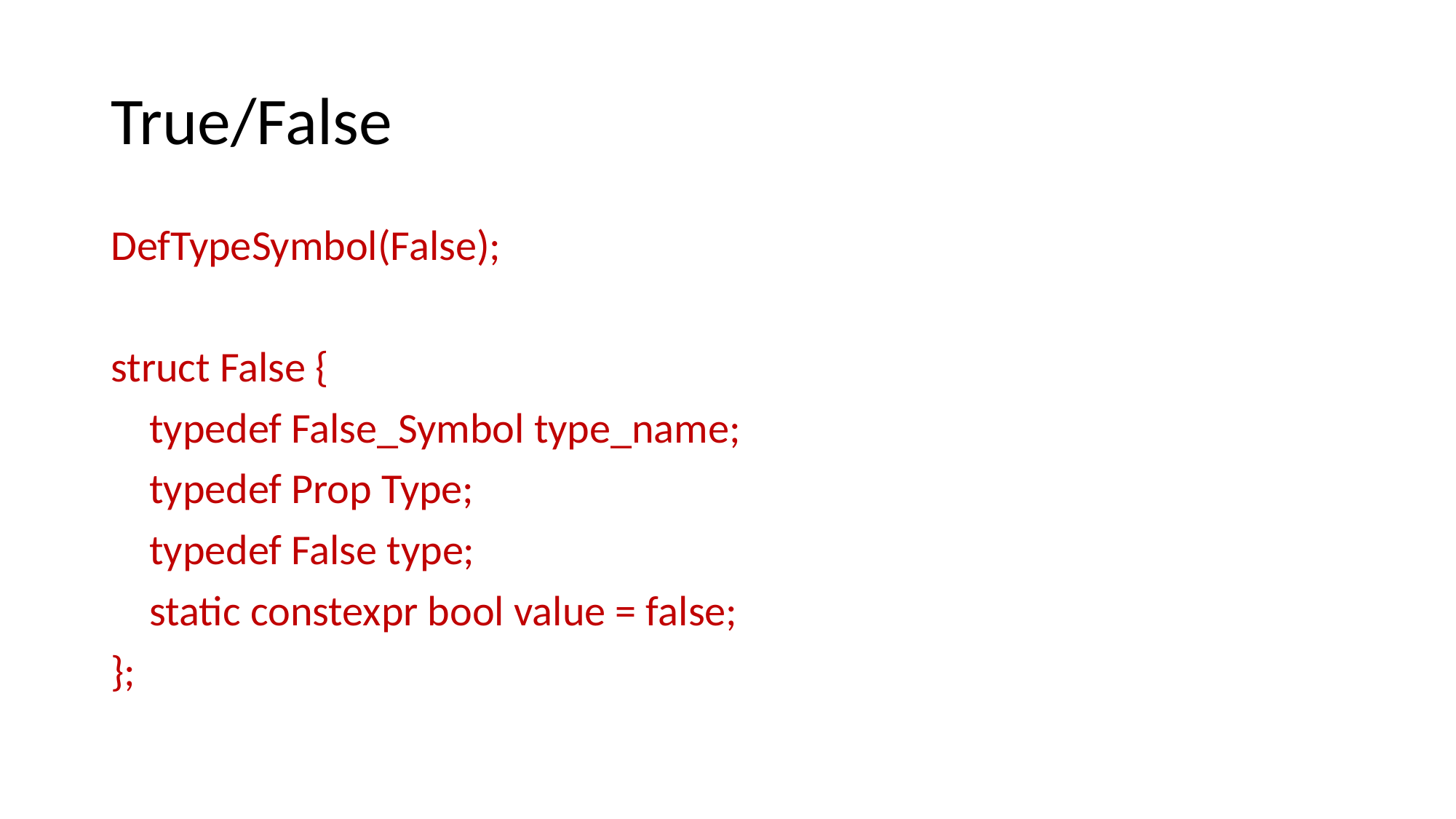

# True/False
DefTypeSymbol(False);

struct False {
    typedef False_Symbol type_name;
    typedef Prop Type;
    typedef False type;
    static constexpr bool value = false;
};